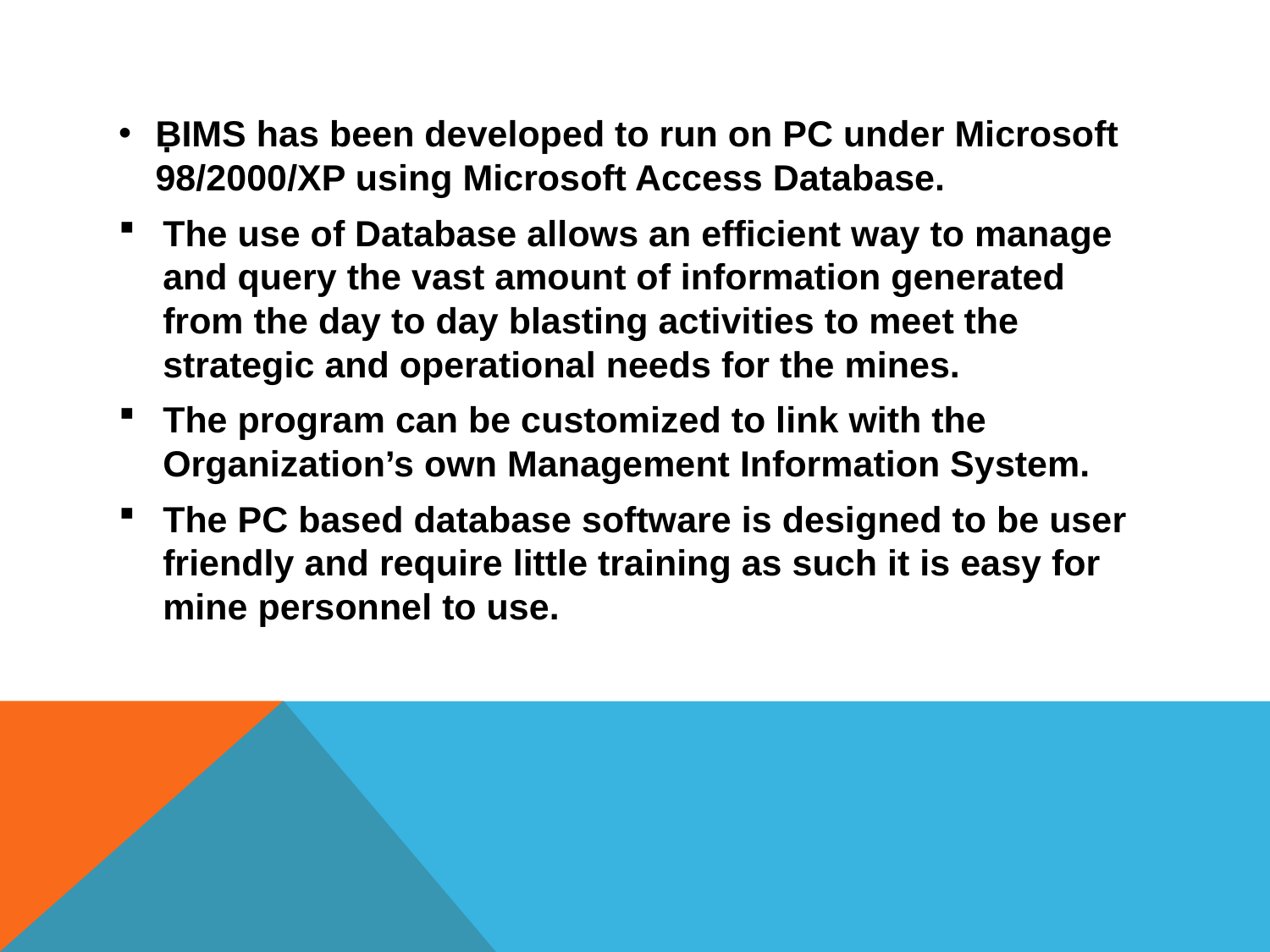

BIMS has been developed to run on PC under Microsoft 98/2000/XP using Microsoft Access Database.
The use of Database allows an efficient way to manage and query the vast amount of information generated from the day to day blasting activities to meet the strategic and operational needs for the mines.
The program can be customized to link with the Organization’s own Management Information System.
The PC based database software is designed to be user friendly and require little training as such it is easy for mine personnel to use.

# .